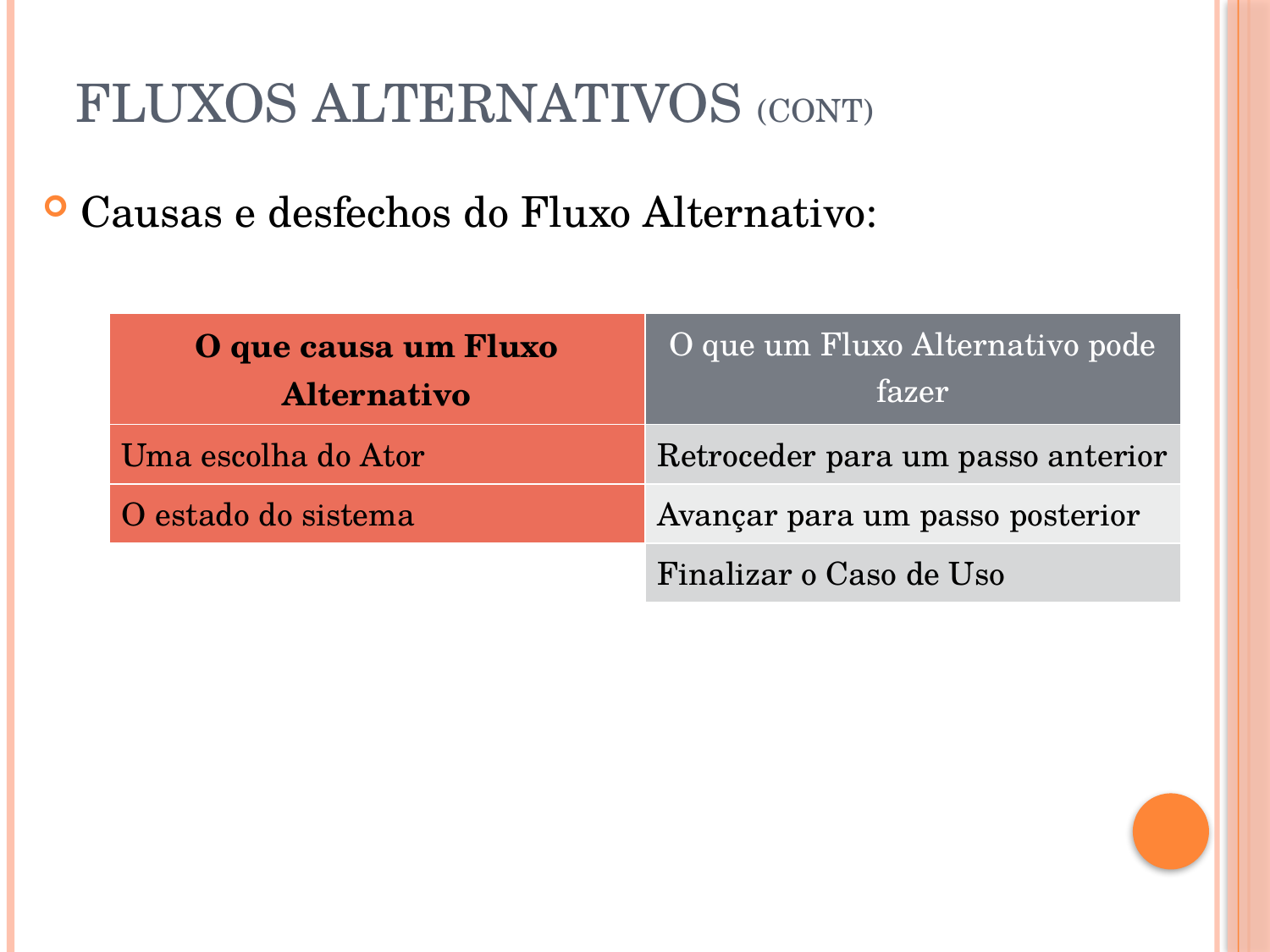

# Fluxos Alternativos (cont)
Causas e desfechos do Fluxo Alternativo:
| O que causa um Fluxo Alternativo | O que um Fluxo Alternativo pode fazer |
| --- | --- |
| Uma escolha do Ator | Retroceder para um passo anterior |
| O estado do sistema | Avançar para um passo posterior |
|  | Finalizar o Caso de Uso |